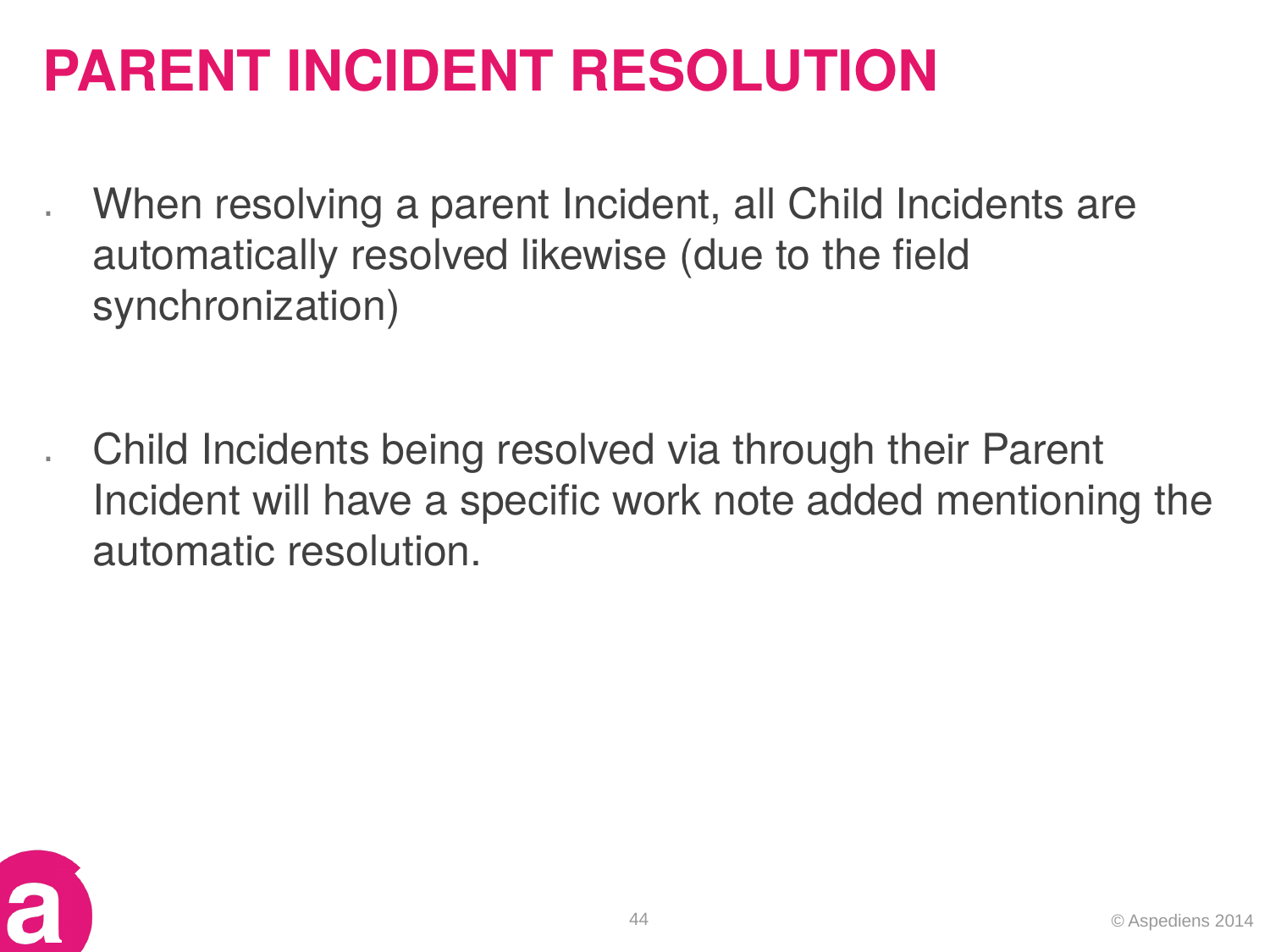

# Parent Incident resolution
When resolving a parent Incident, all Child Incidents are automatically resolved likewise (due to the field synchronization)

Child Incidents being resolved via through their Parent Incident will have a specific work note added mentioning the automatic resolution.